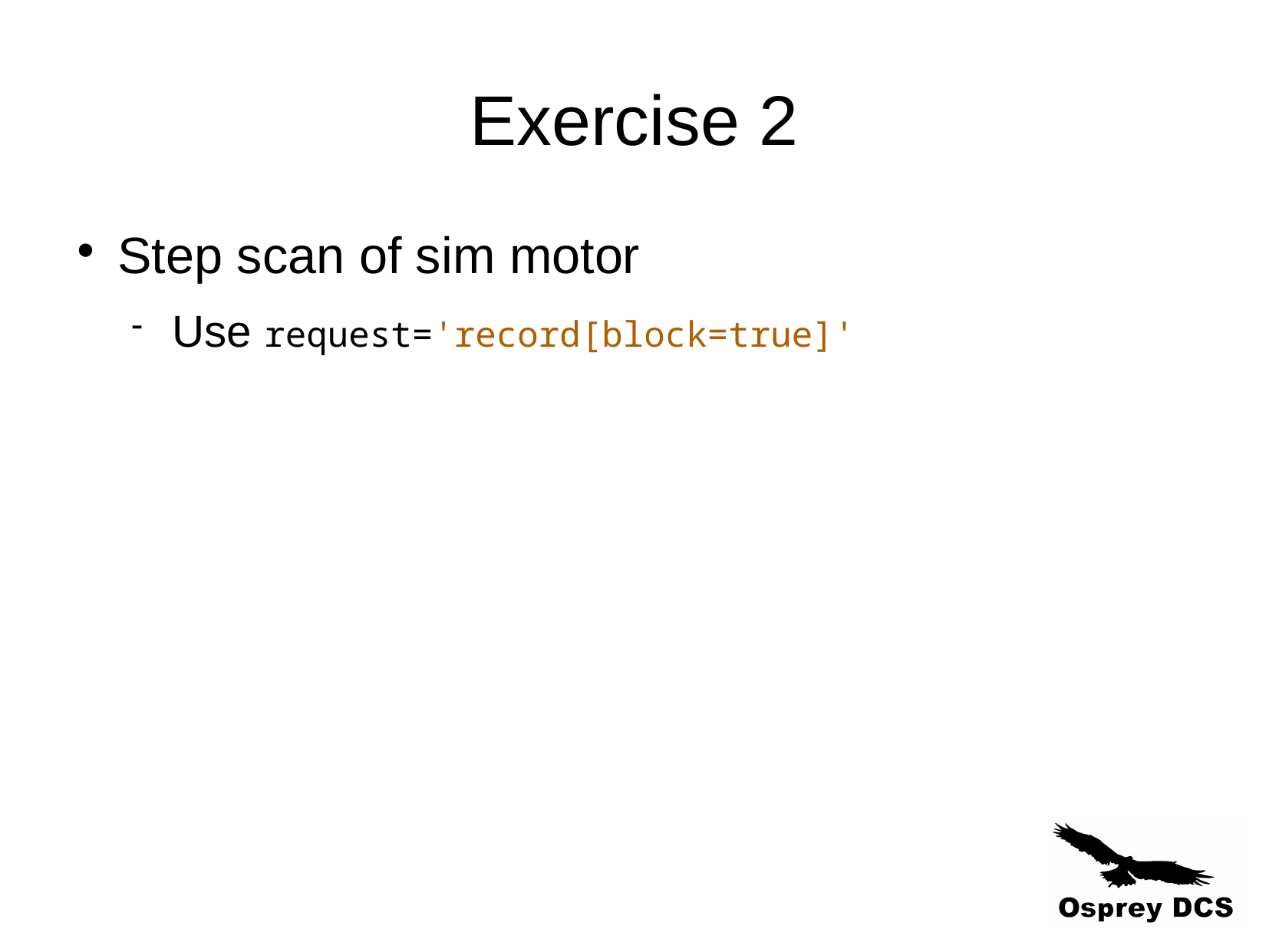

Exercise 2
Step scan of sim motor
Use request='record[block=true]'